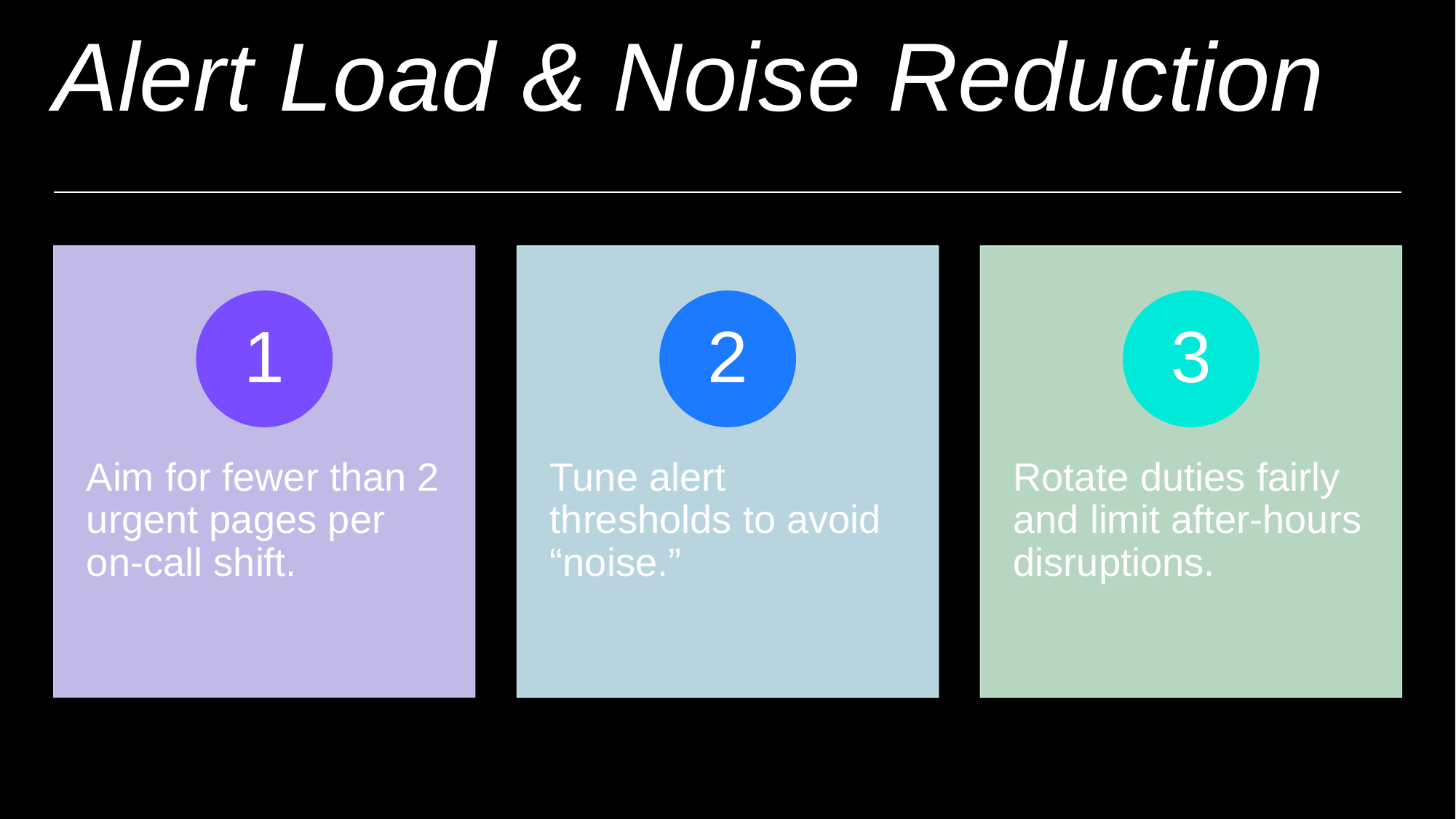

# Alert Load & Noise Reduction
Aim for fewer than 2 urgent pages per on-call shift.
1
Tune alert thresholds to avoid “noise.”
2
Rotate duties fairly and limit after-hours disruptions.
3